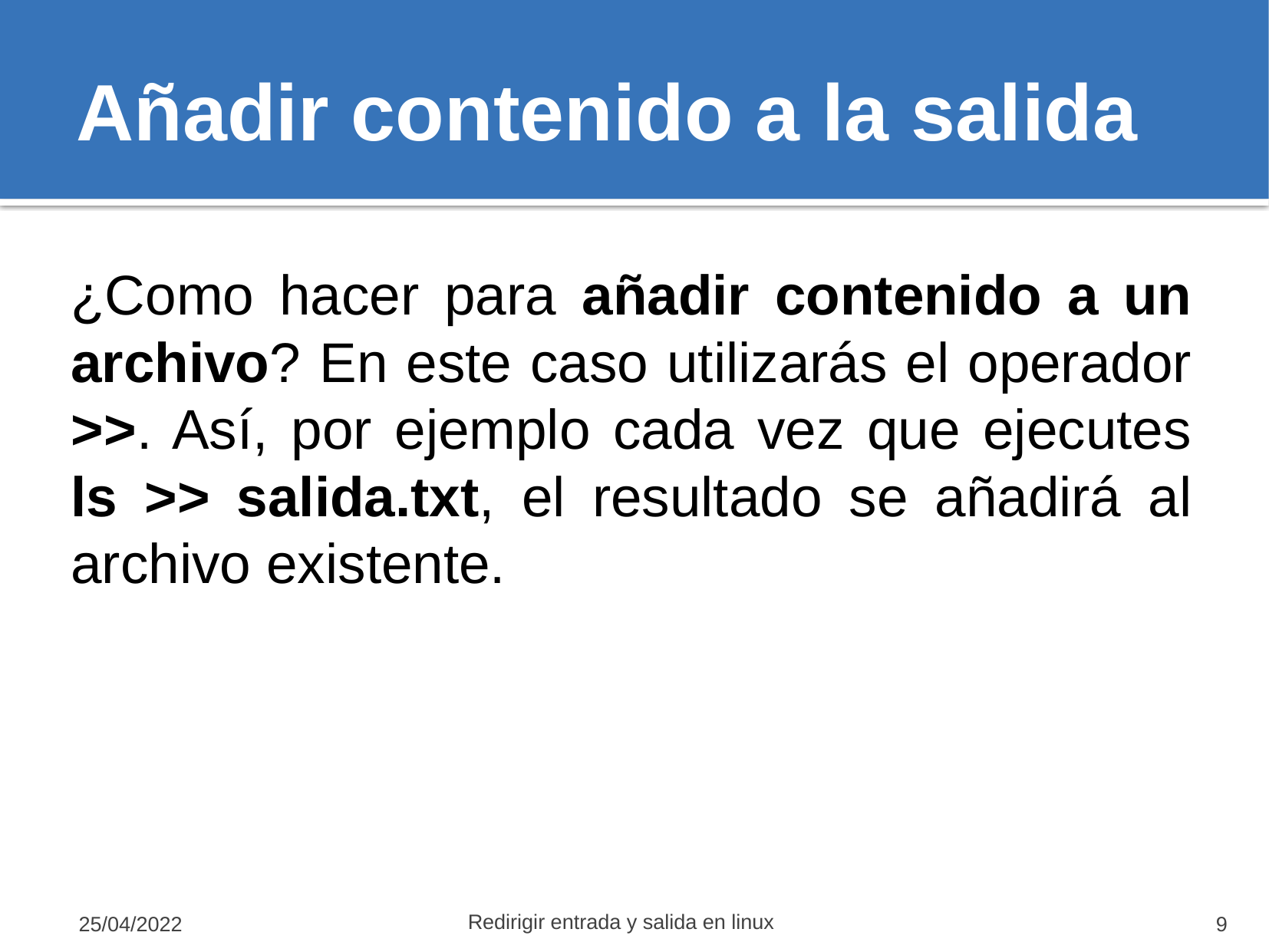

# Añadir contenido a la salida
¿Como hacer para añadir contenido a un archivo? En este caso utilizarás el operador >>. Así, por ejemplo cada vez que ejecutes ls >> salida.txt, el resultado se añadirá al archivo existente.
Redirigir entrada y salida en linux
25/04/2022
9